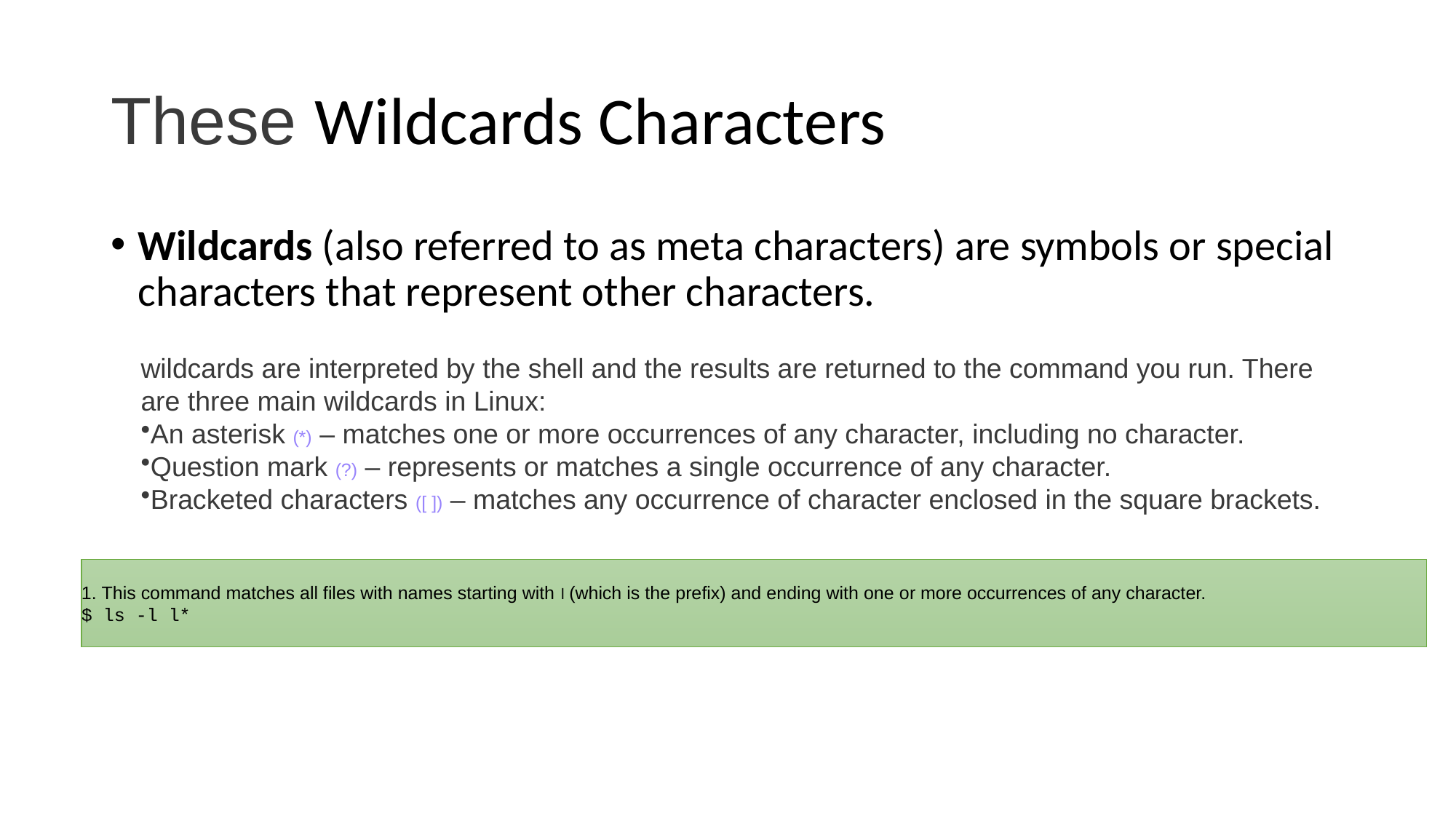

# These Wildcards Characters
Wildcards (also referred to as meta characters) are symbols or special characters that represent other characters.

wildcards are interpreted by the shell and the results are returned to the command you run. There are three main wildcards in Linux:
An asterisk (*) – matches one or more occurrences of any character, including no character.
Question mark (?) – represents or matches a single occurrence of any character.
Bracketed characters ([ ]) – matches any occurrence of character enclosed in the square brackets.

1. This command matches all files with names starting with l (which is the prefix) and ending with one or more occurrences of any character.
$ ls -l l*